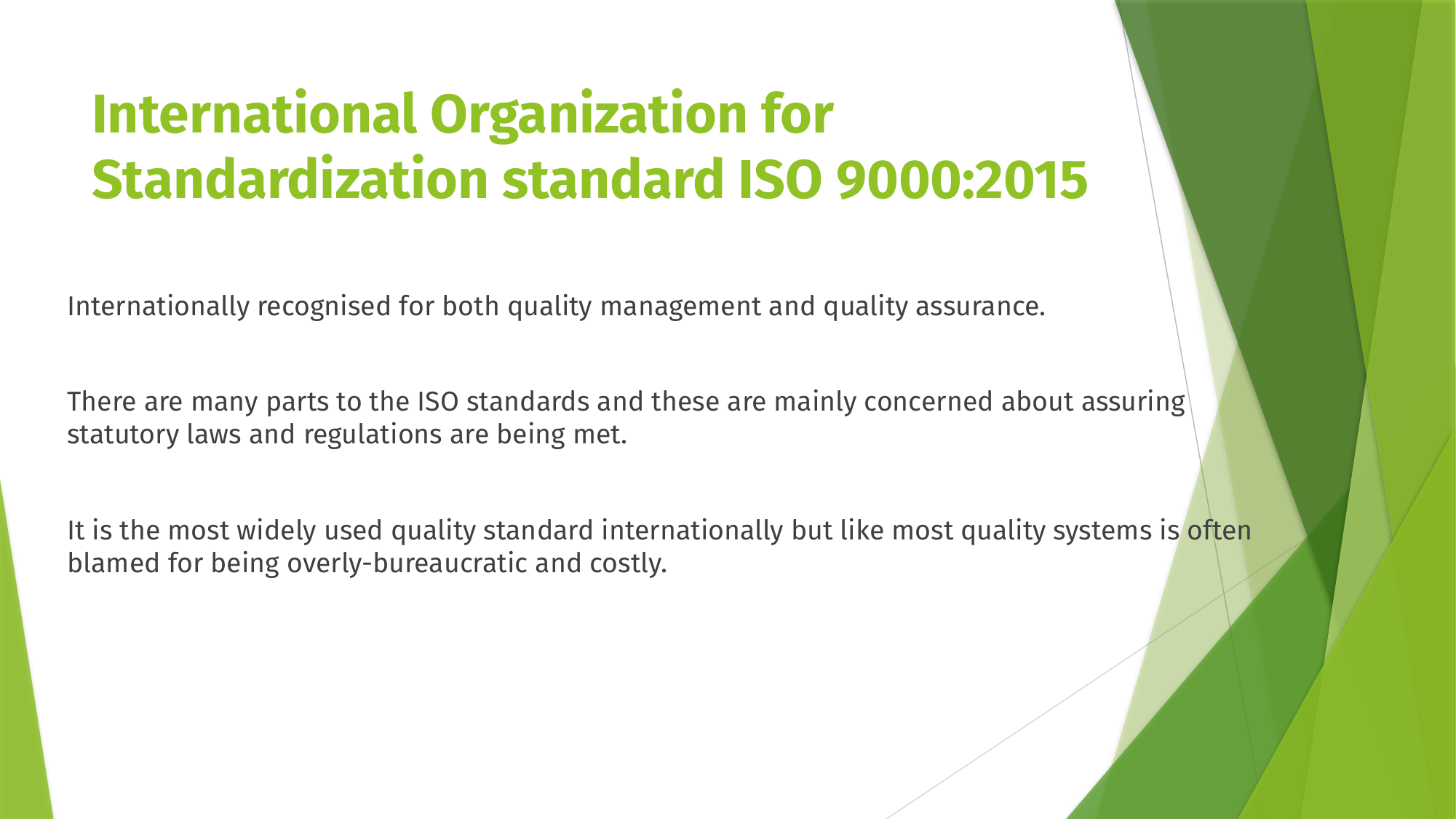

# International Organization for Standardization standard ISO 9000:2015
Internationally recognised for both quality management and quality assurance.

There are many parts to the ISO standards and these are mainly concerned about assuring statutory laws and regulations are being met.

It is the most widely used quality standard internationally but like most quality systems is often blamed for being overly-bureaucratic and costly.